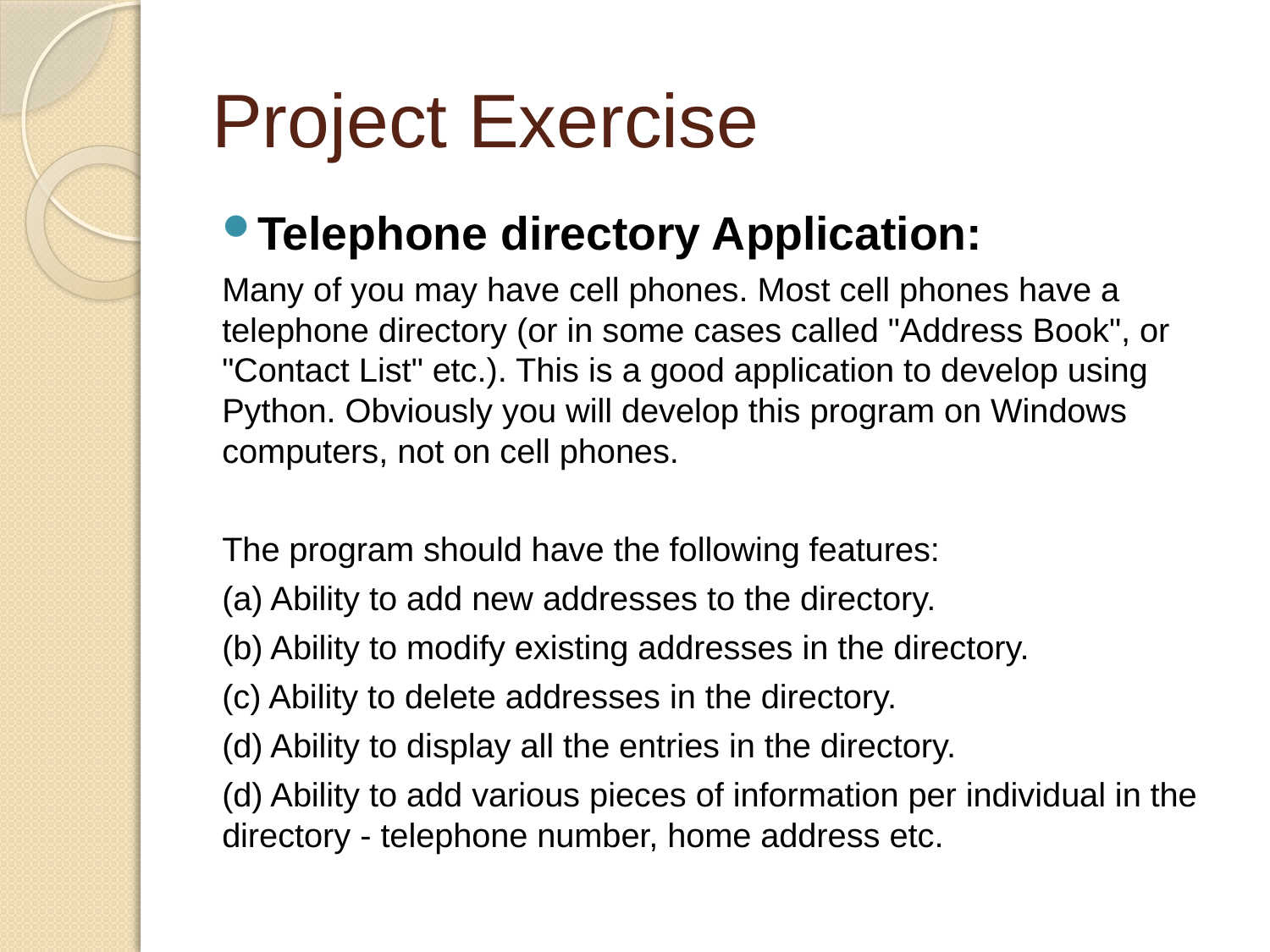

# Project Exercise
Telephone directory Application:
Many of you may have cell phones. Most cell phones have a telephone directory (or in some cases called "Address Book", or "Contact List" etc.). This is a good application to develop using Python. Obviously you will develop this program on Windows computers, not on cell phones.

The program should have the following features:
(a) Ability to add new addresses to the directory.
(b) Ability to modify existing addresses in the directory.
(c) Ability to delete addresses in the directory.
(d) Ability to display all the entries in the directory.
(d) Ability to add various pieces of information per individual in the directory - telephone number, home address etc.